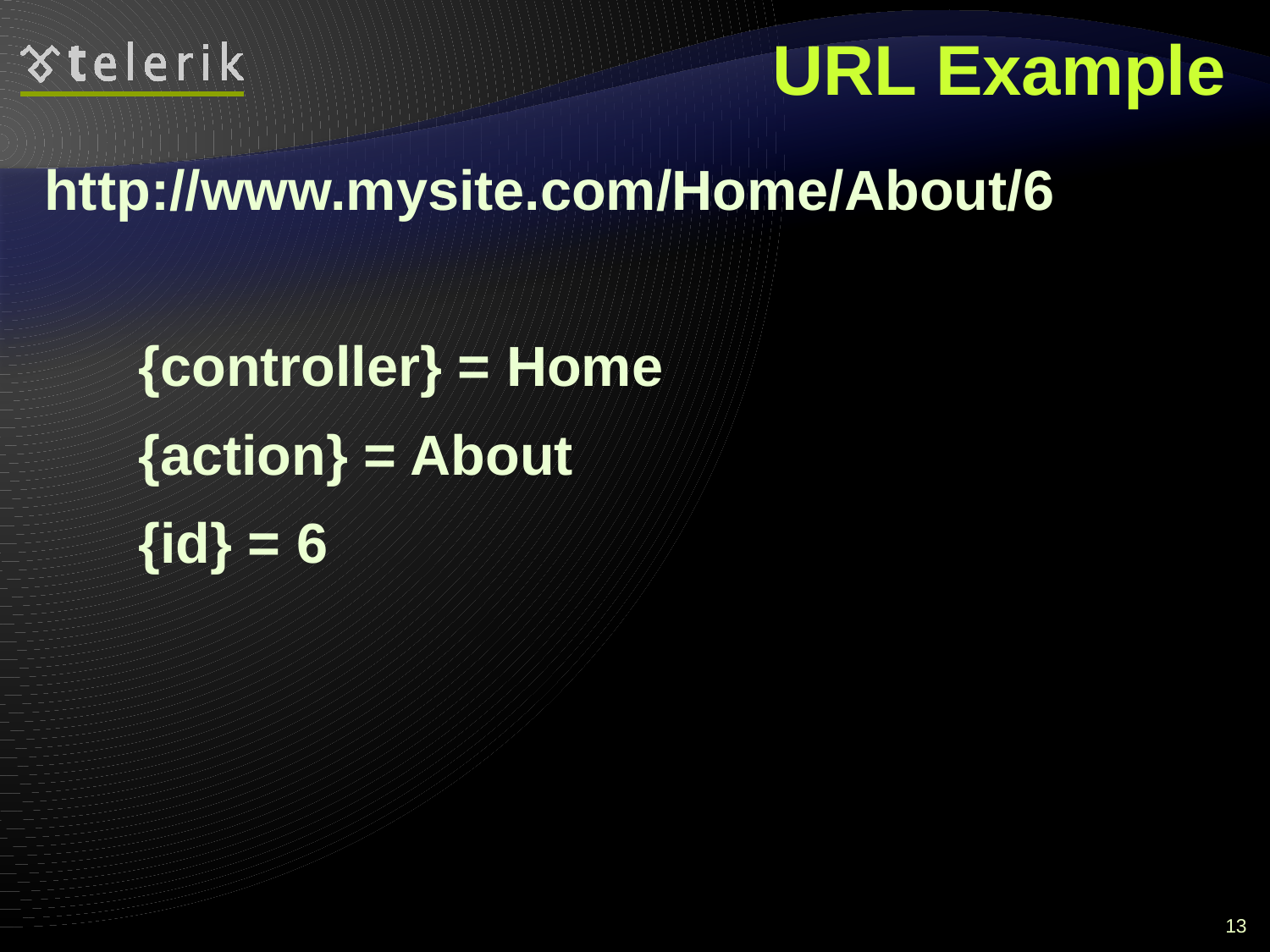

# URL Example
http://www.mysite.com/Home/About/6

      {controller} = Home
      {action} = About
      {id} = 6
13